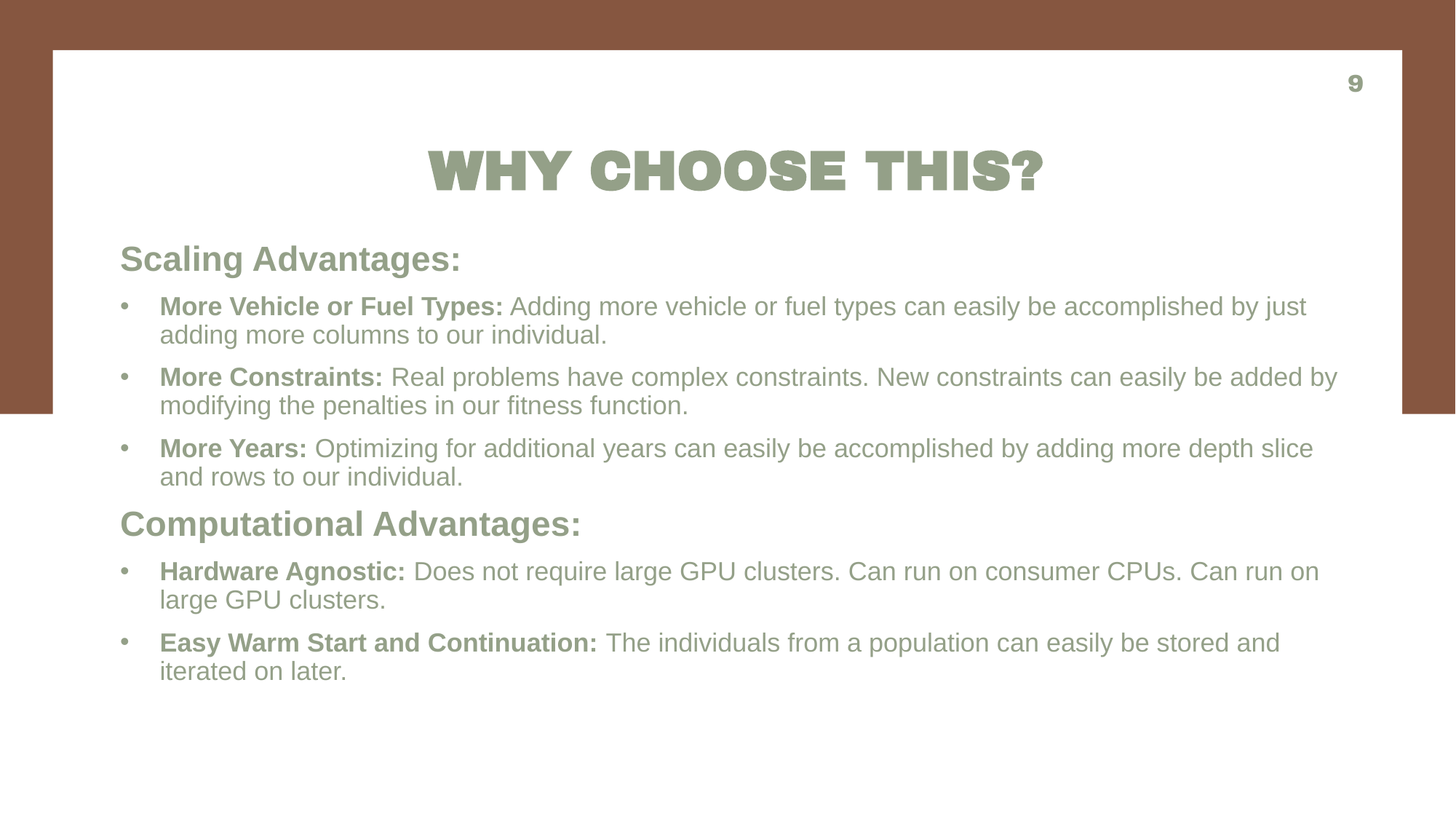

9
Why choose this?
Scaling Advantages:
More Vehicle or Fuel Types: Adding more vehicle or fuel types can easily be accomplished by just adding more columns to our individual.
More Constraints: Real problems have complex constraints. New constraints can easily be added by modifying the penalties in our fitness function.
More Years: Optimizing for additional years can easily be accomplished by adding more depth slice and rows to our individual.
Computational Advantages:
Hardware Agnostic: Does not require large GPU clusters. Can run on consumer CPUs. Can run on large GPU clusters.
Easy Warm Start and Continuation: The individuals from a population can easily be stored and iterated on later.